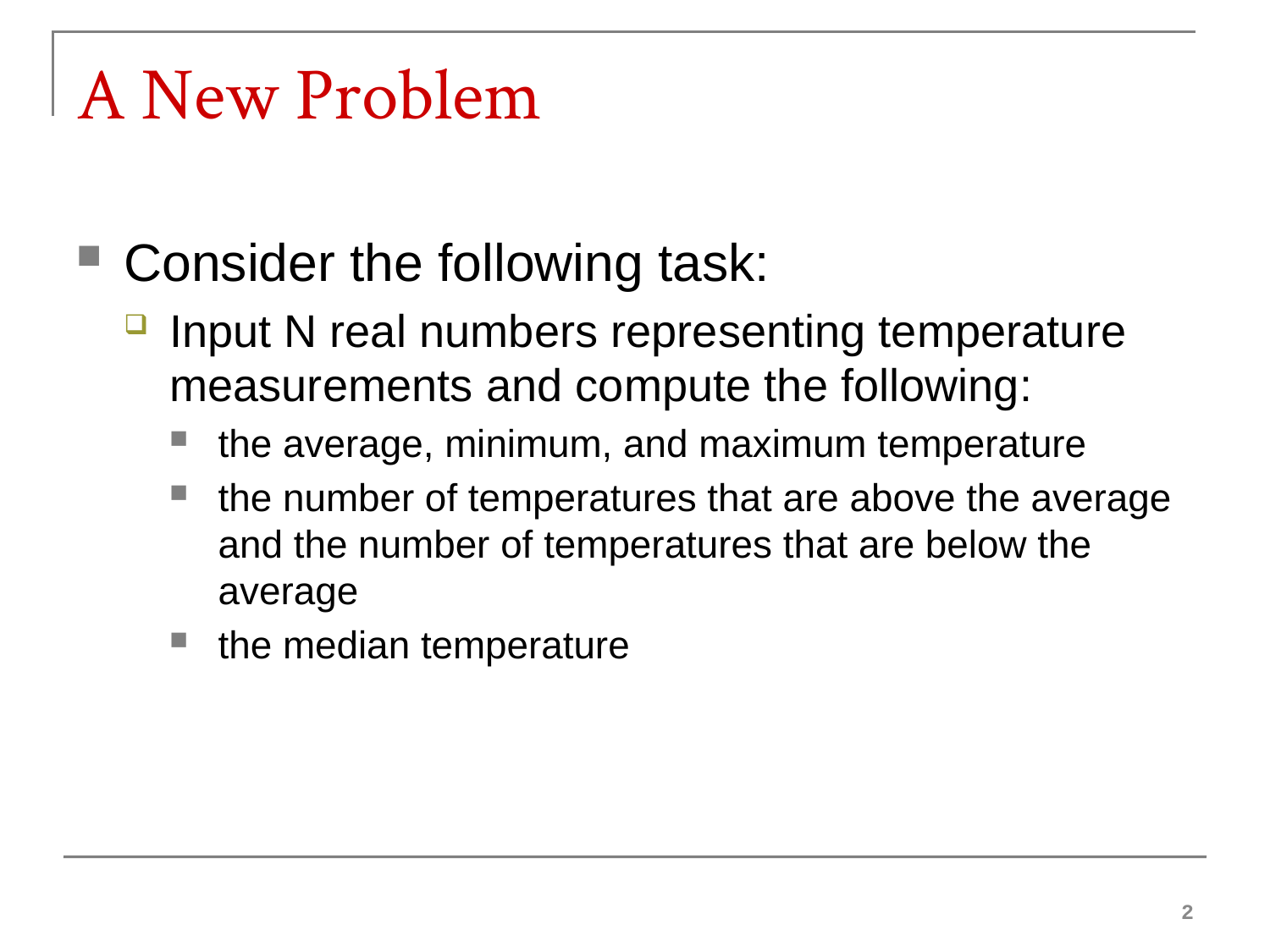

# A New Problem
Consider the following task:
Input N real numbers representing temperature measurements and compute the following:
the average, minimum, and maximum temperature
the number of temperatures that are above the average and the number of temperatures that are below the average
the median temperature
2